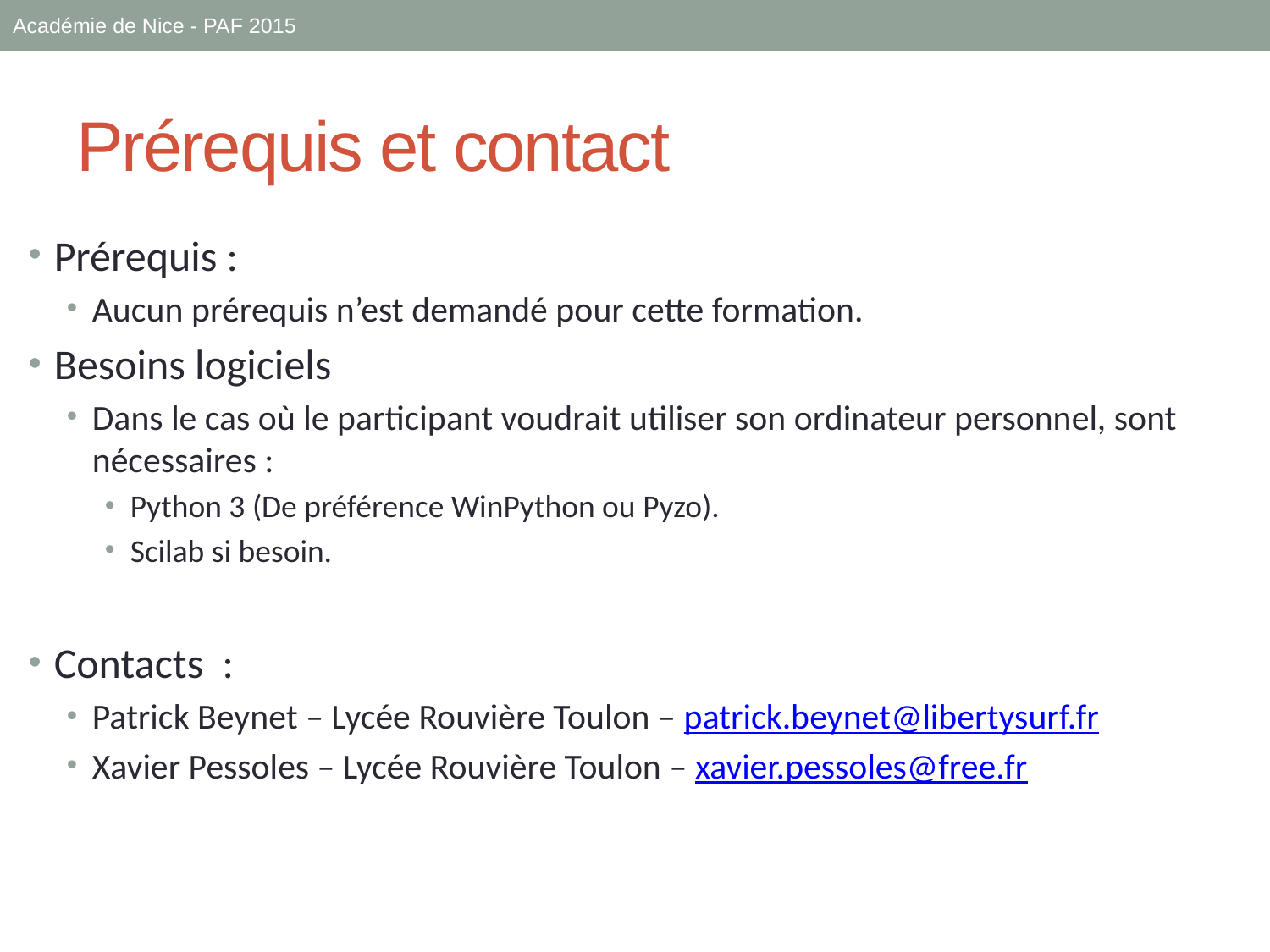

Académie de Nice - PAF 2015
# Prérequis et contact
Prérequis :
Aucun prérequis n’est demandé pour cette formation.
Besoins logiciels
Dans le cas où le participant voudrait utiliser son ordinateur personnel, sont nécessaires :
Python 3 (De préférence WinPython ou Pyzo).
Scilab si besoin.

Contacts  :
Patrick Beynet – Lycée Rouvière Toulon – patrick.beynet@libertysurf.fr
Xavier Pessoles – Lycée Rouvière Toulon – xavier.pessoles@free.fr